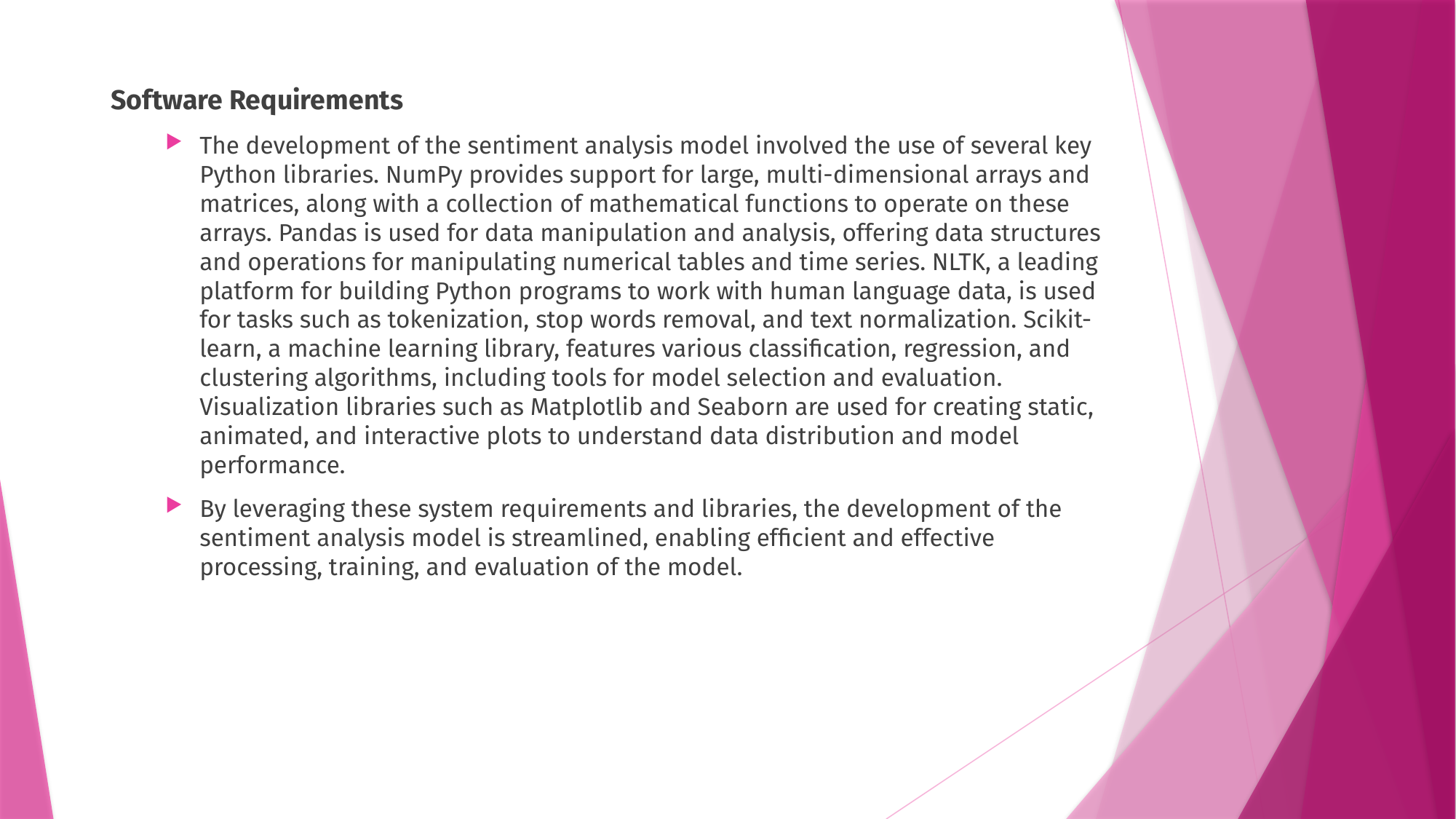

Software Requirements
The development of the sentiment analysis model involved the use of several key Python libraries. NumPy provides support for large, multi-dimensional arrays and matrices, along with a collection of mathematical functions to operate on these arrays. Pandas is used for data manipulation and analysis, offering data structures and operations for manipulating numerical tables and time series. NLTK, a leading platform for building Python programs to work with human language data, is used for tasks such as tokenization, stop words removal, and text normalization. Scikit-learn, a machine learning library, features various classification, regression, and clustering algorithms, including tools for model selection and evaluation. Visualization libraries such as Matplotlib and Seaborn are used for creating static, animated, and interactive plots to understand data distribution and model performance.
By leveraging these system requirements and libraries, the development of the sentiment analysis model is streamlined, enabling efficient and effective processing, training, and evaluation of the model.